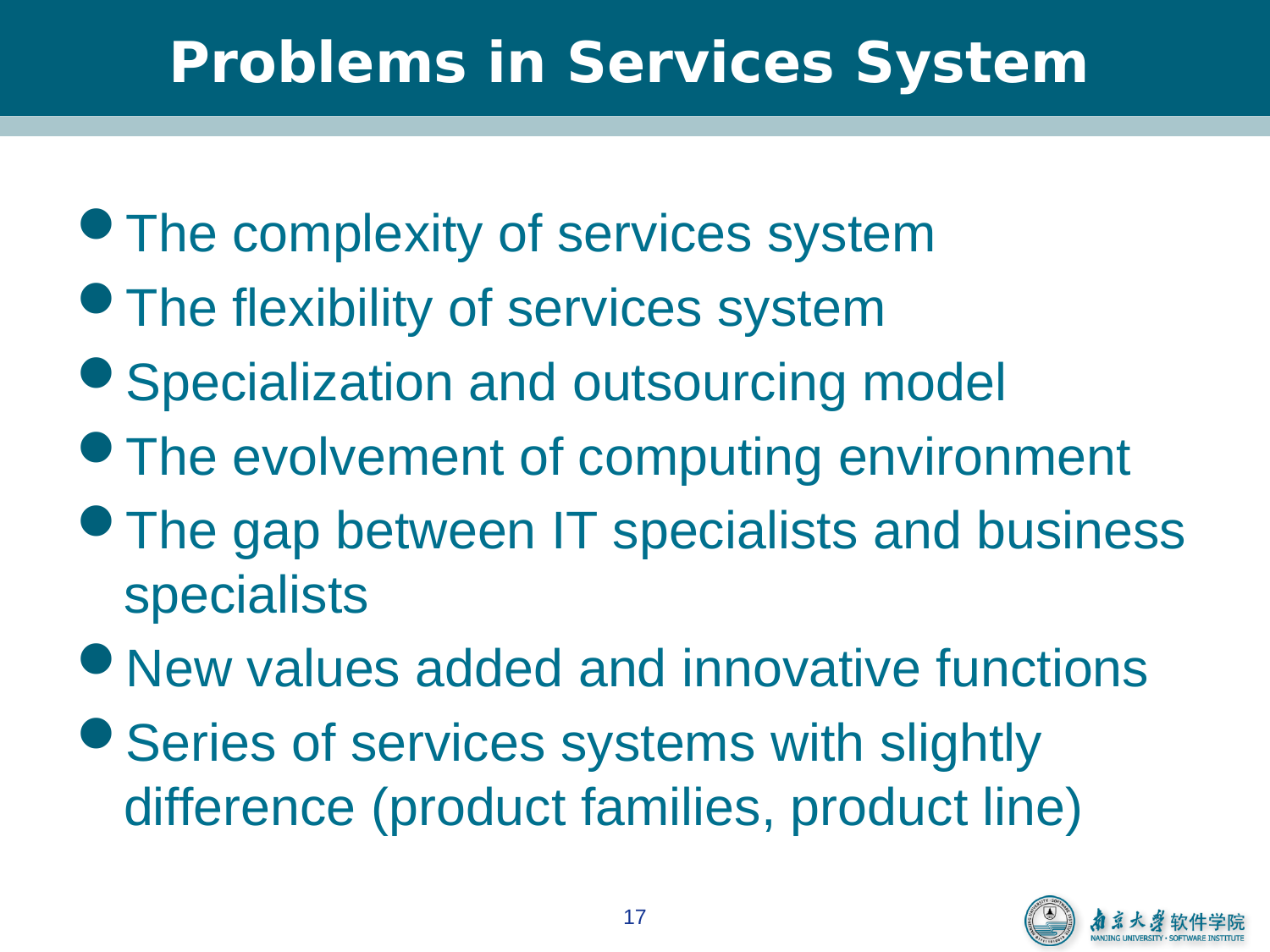

# Problems in Services System
The complexity of services system
The flexibility of services system
Specialization and outsourcing model
The evolvement of computing environment
The gap between IT specialists and business specialists
New values added and innovative functions
Series of services systems with slightly difference (product families, product line)
17